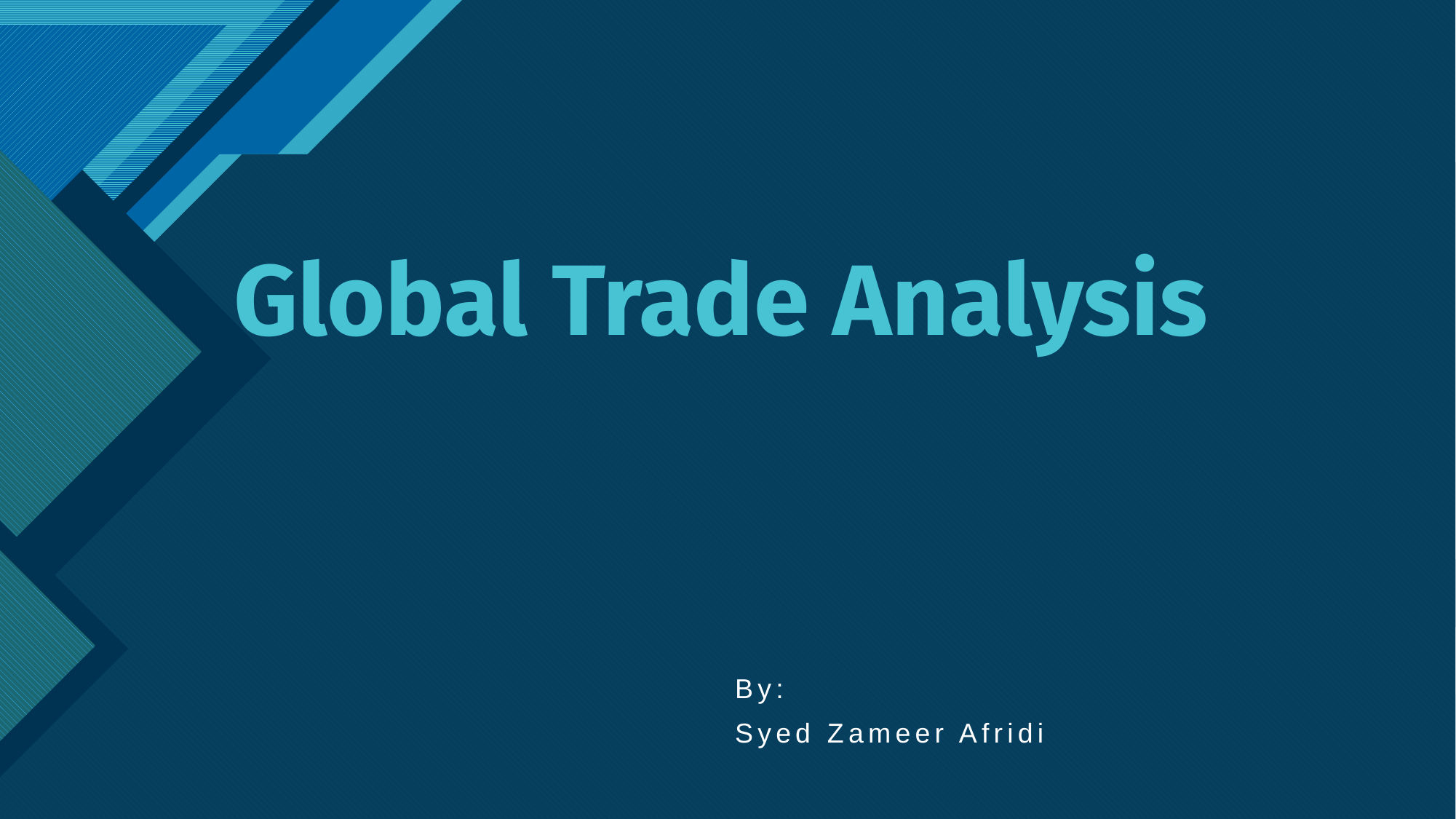

# Global Trade Analysis
By:
Syed Zameer Afridi